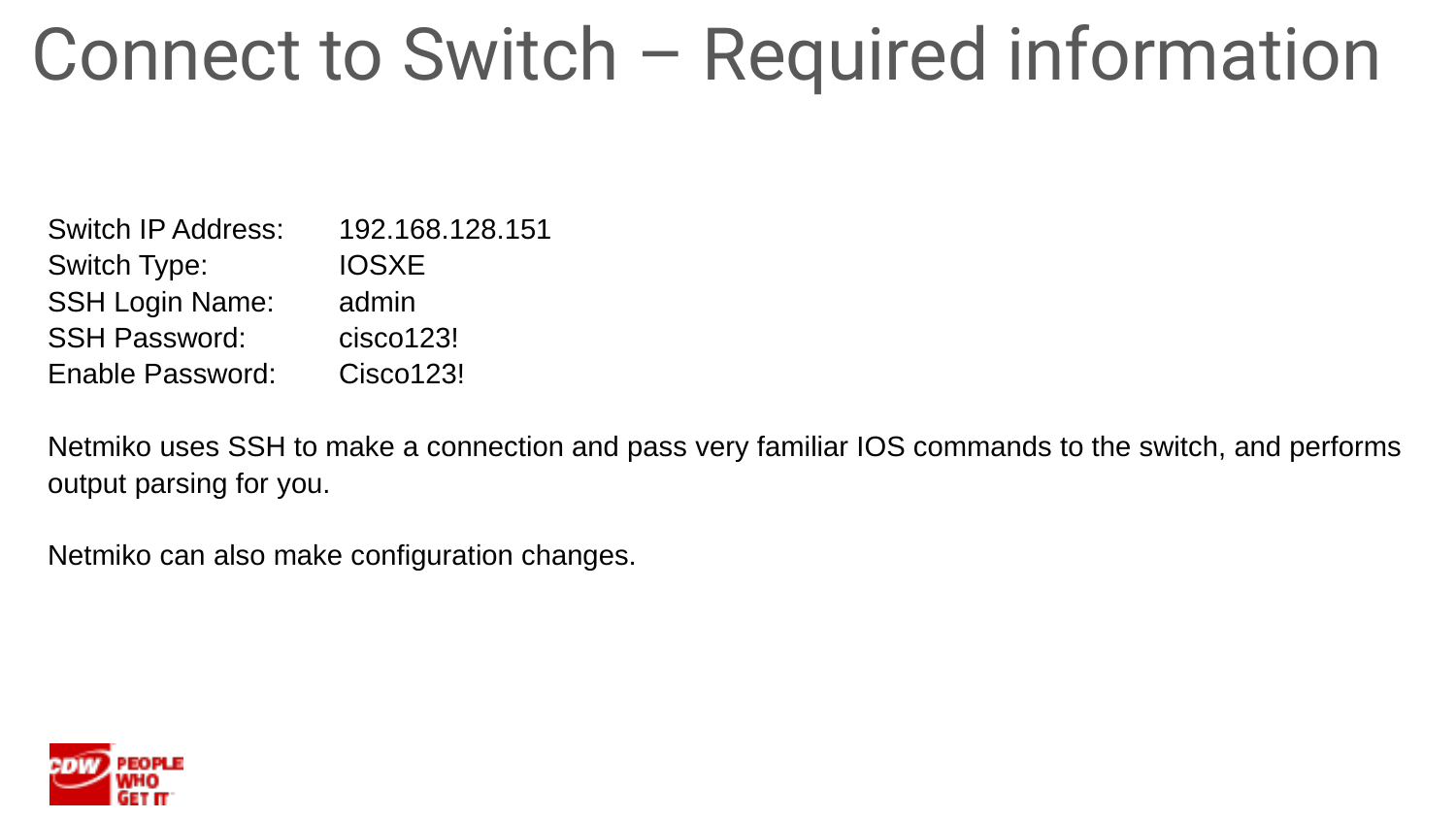

Connect to Switch – Required information
Switch IP Address:	192.168.128.151
Switch Type:	IOSXE
SSH Login Name: 	admin
SSH Password: 	cisco123!
Enable Password: 	Cisco123!

Netmiko uses SSH to make a connection and pass very familiar IOS commands to the switch, and performs output parsing for you.

Netmiko can also make configuration changes.